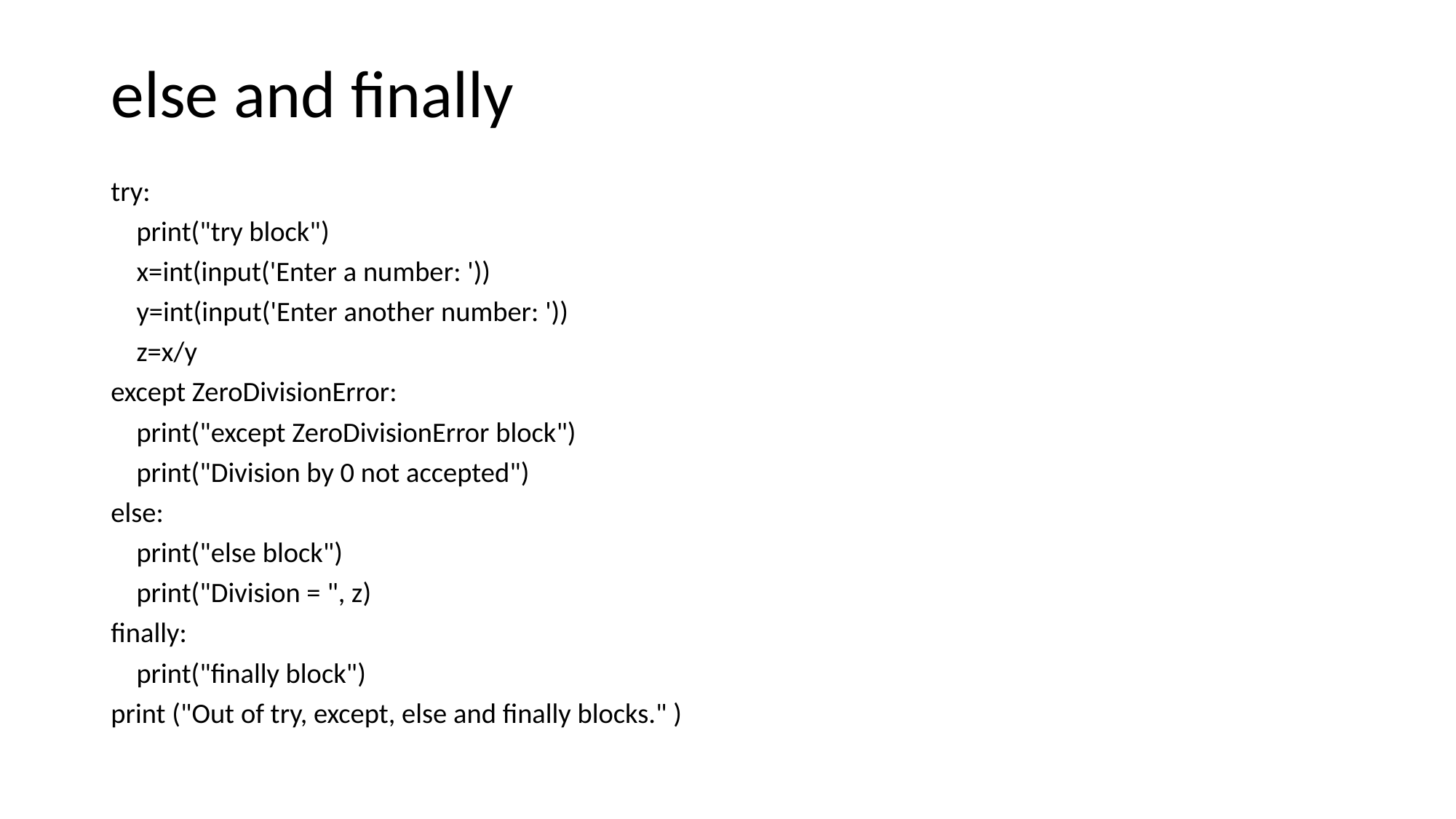

# else and finally
try:
    print("try block")
    x=int(input('Enter a number: '))
    y=int(input('Enter another number: '))
    z=x/y
except ZeroDivisionError:
    print("except ZeroDivisionError block")
    print("Division by 0 not accepted")
else:
    print("else block")
    print("Division = ", z)
finally:
    print("finally block")
print ("Out of try, except, else and finally blocks." )